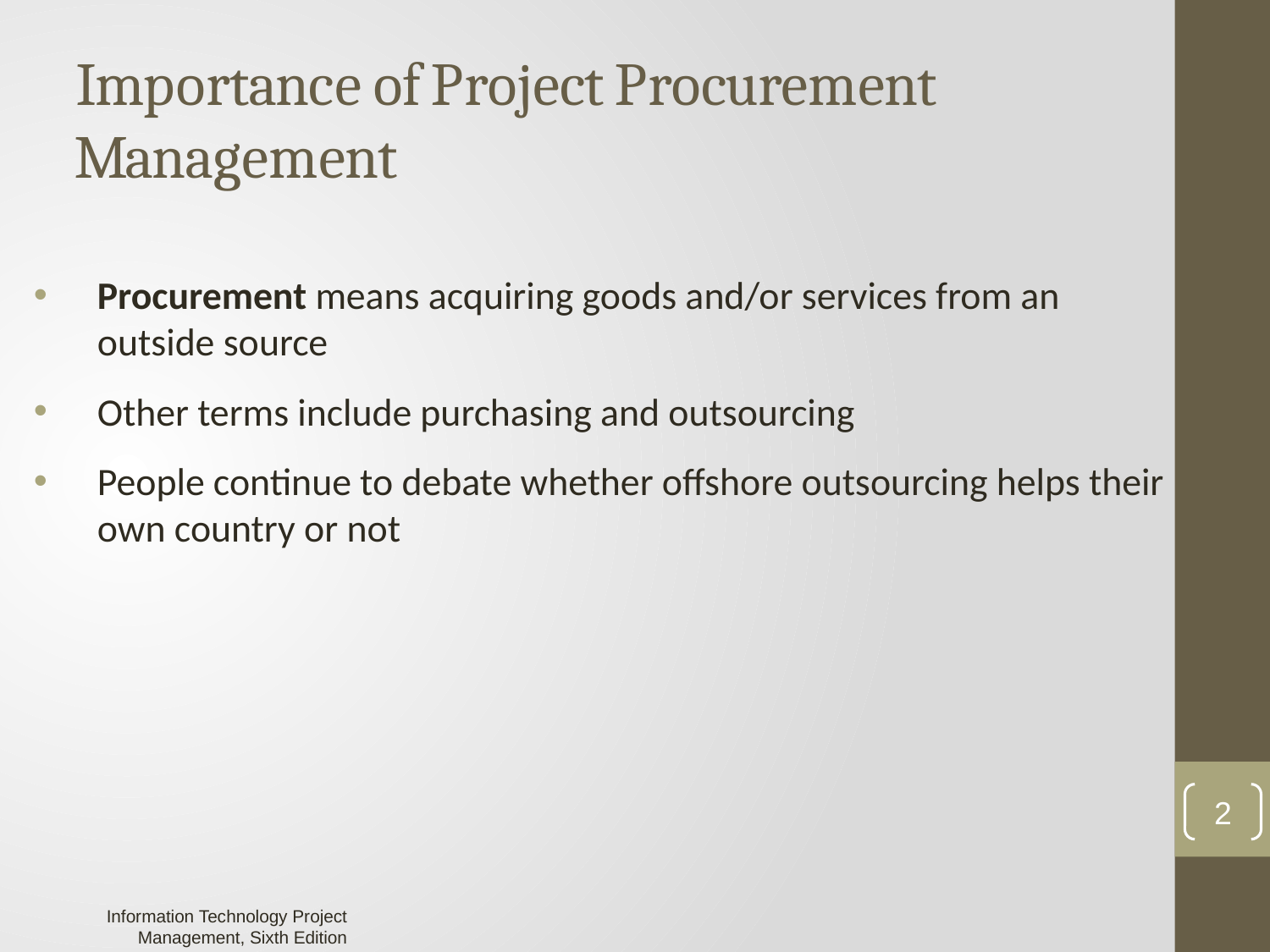

# Importance of Project Procurement Management
Procurement means acquiring goods and/or services from an outside source
Other terms include purchasing and outsourcing
People continue to debate whether offshore outsourcing helps their own country or not

2
Information Technology Project Management, Sixth Edition